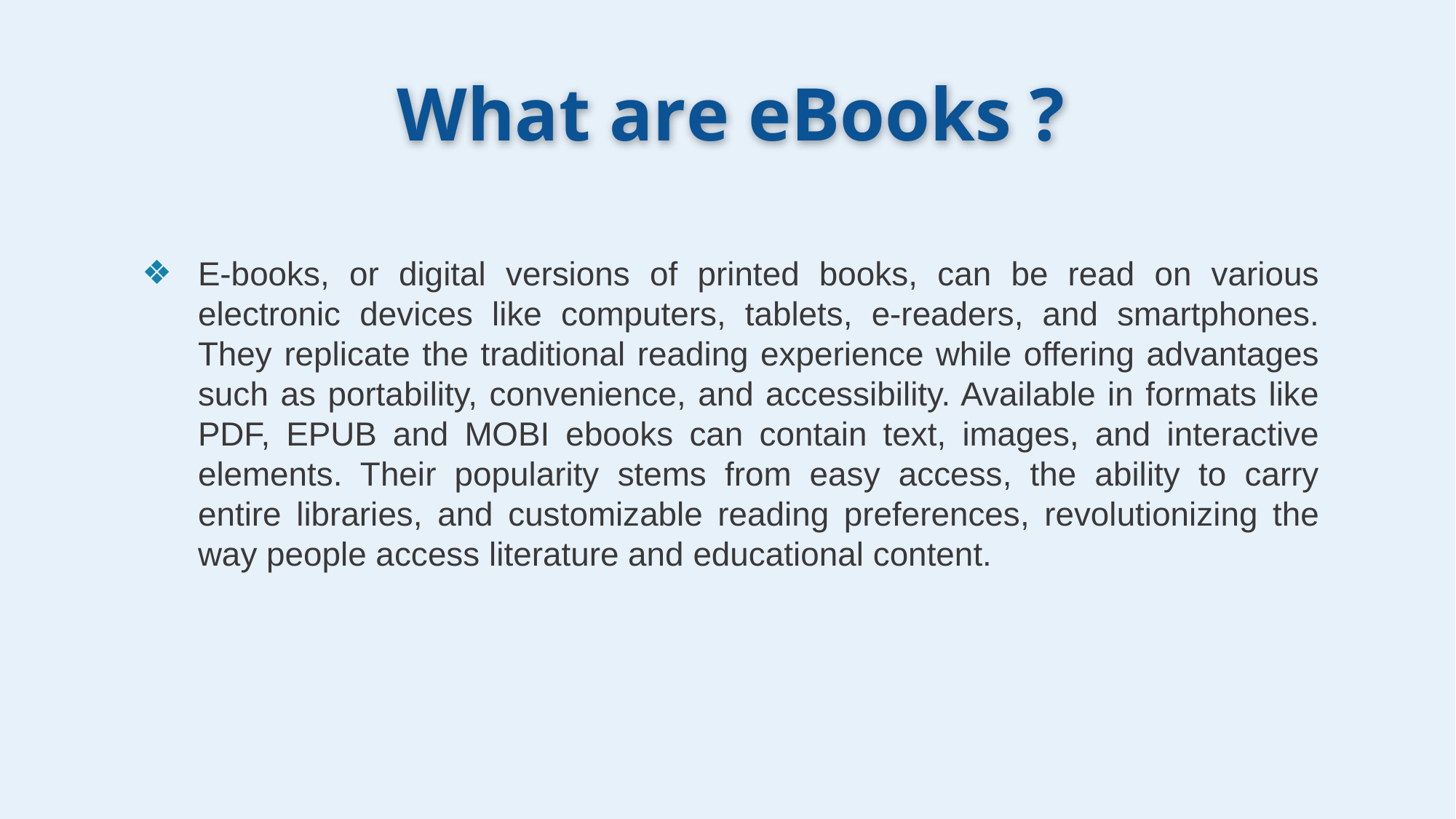

# What are eBooks ?
E-books, or digital versions of printed books, can be read on various electronic devices like computers, tablets, e-readers, and smartphones. They replicate the traditional reading experience while offering advantages such as portability, convenience, and accessibility. Available in formats like PDF, EPUB and MOBI ebooks can contain text, images, and interactive elements. Their popularity stems from easy access, the ability to carry entire libraries, and customizable reading preferences, revolutionizing the way people access literature and educational content.